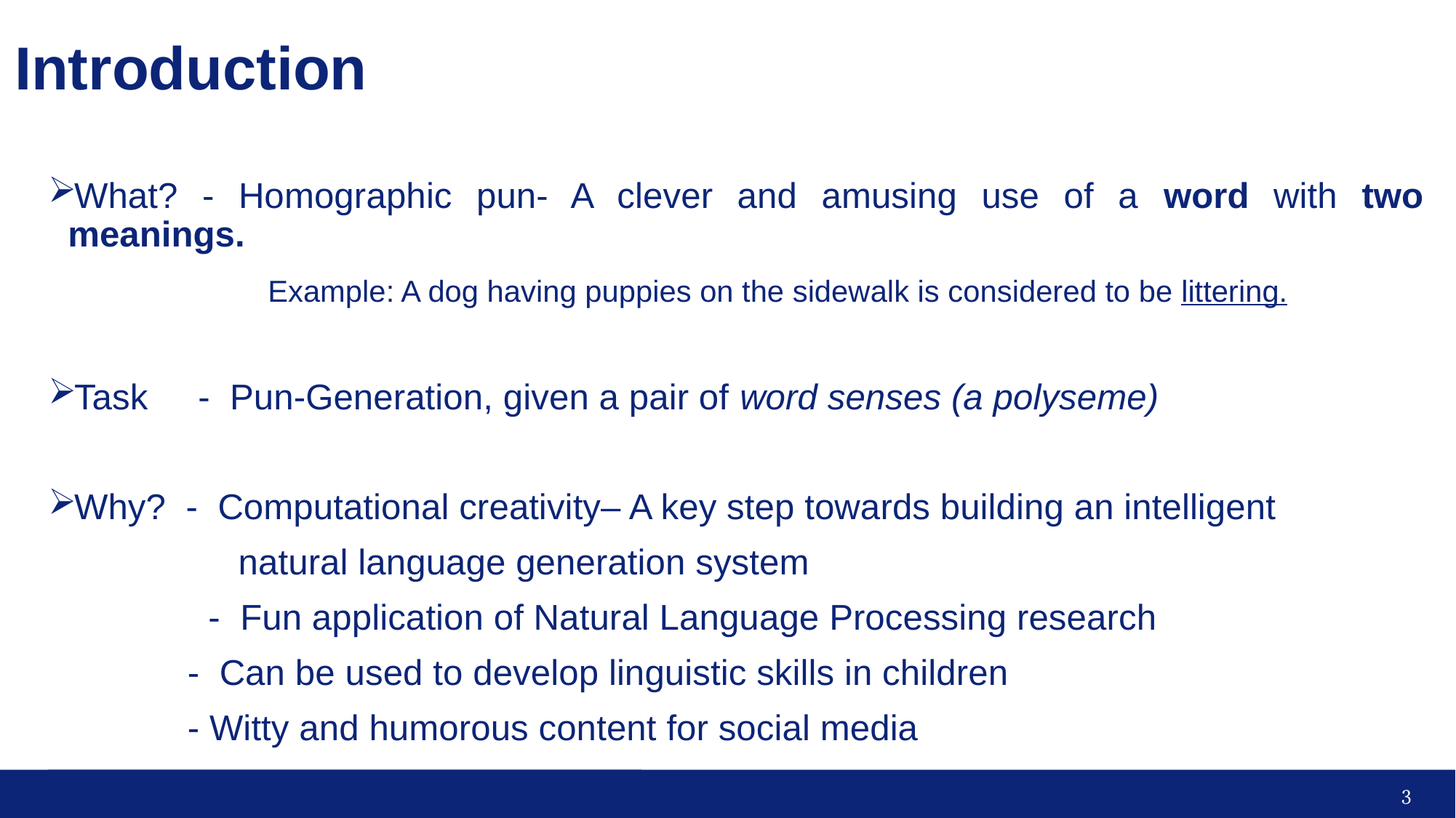

# Introduction
What? - Homographic pun- A clever and amusing use of a word with two meanings.
                    Example: A dog having puppies on the sidewalk is considered to be littering.

Task     -  Pun-Generation, given a pair of word senses (a polyseme)

Why?  -  Computational creativity– A key step towards building an intelligent
                   natural language generation system
                -  Fun application of Natural Language Processing research
	    -  Can be used to develop linguistic skills in children
	    - Witty and humorous content for social media